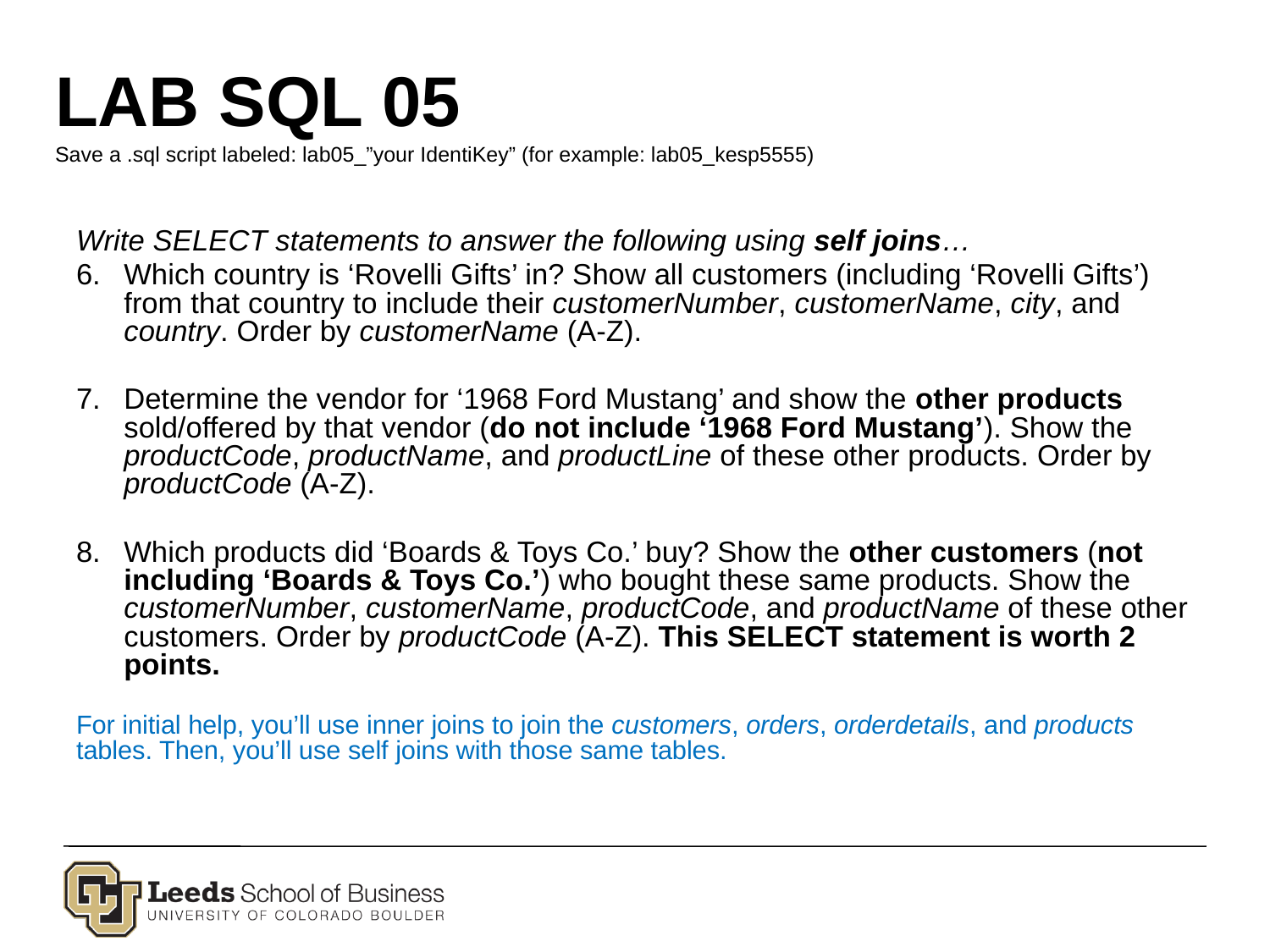

LAB SQL 05
Save a .sql script labeled: lab05_”your IdentiKey” (for example: lab05_kesp5555)
Write SELECT statements to answer the following using self joins…
Which country is ‘Rovelli Gifts’ in? Show all customers (including ‘Rovelli Gifts’) from that country to include their customerNumber, customerName, city, and country. Order by customerName (A-Z).

Determine the vendor for ‘1968 Ford Mustang’ and show the other products sold/offered by that vendor (do not include ‘1968 Ford Mustang’). Show the productCode, productName, and productLine of these other products. Order by productCode (A-Z).

Which products did ‘Boards & Toys Co.’ buy? Show the other customers (not including ‘Boards & Toys Co.’) who bought these same products. Show the customerNumber, customerName, productCode, and productName of these other customers. Order by productCode (A-Z). This SELECT statement is worth 2 points.
For initial help, you’ll use inner joins to join the customers, orders, orderdetails, and products tables. Then, you’ll use self joins with those same tables.